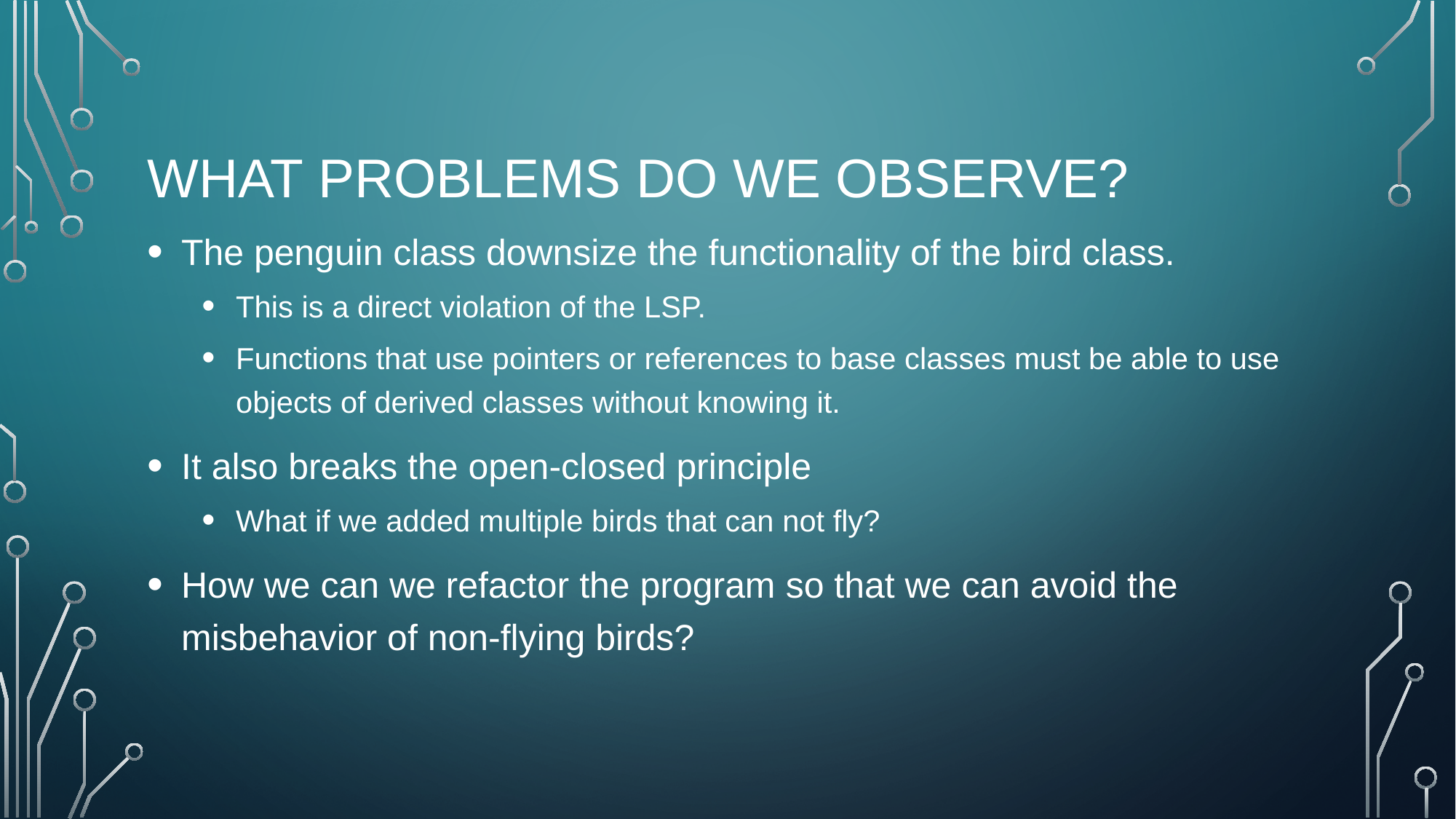

# What problems do we observe?
The penguin class downsize the functionality of the bird class.
This is a direct violation of the LSP.
Functions that use pointers or references to base classes must be able to use objects of derived classes without knowing it.
It also breaks the open-closed principle
What if we added multiple birds that can not fly?
How we can we refactor the program so that we can avoid the misbehavior of non-flying birds?